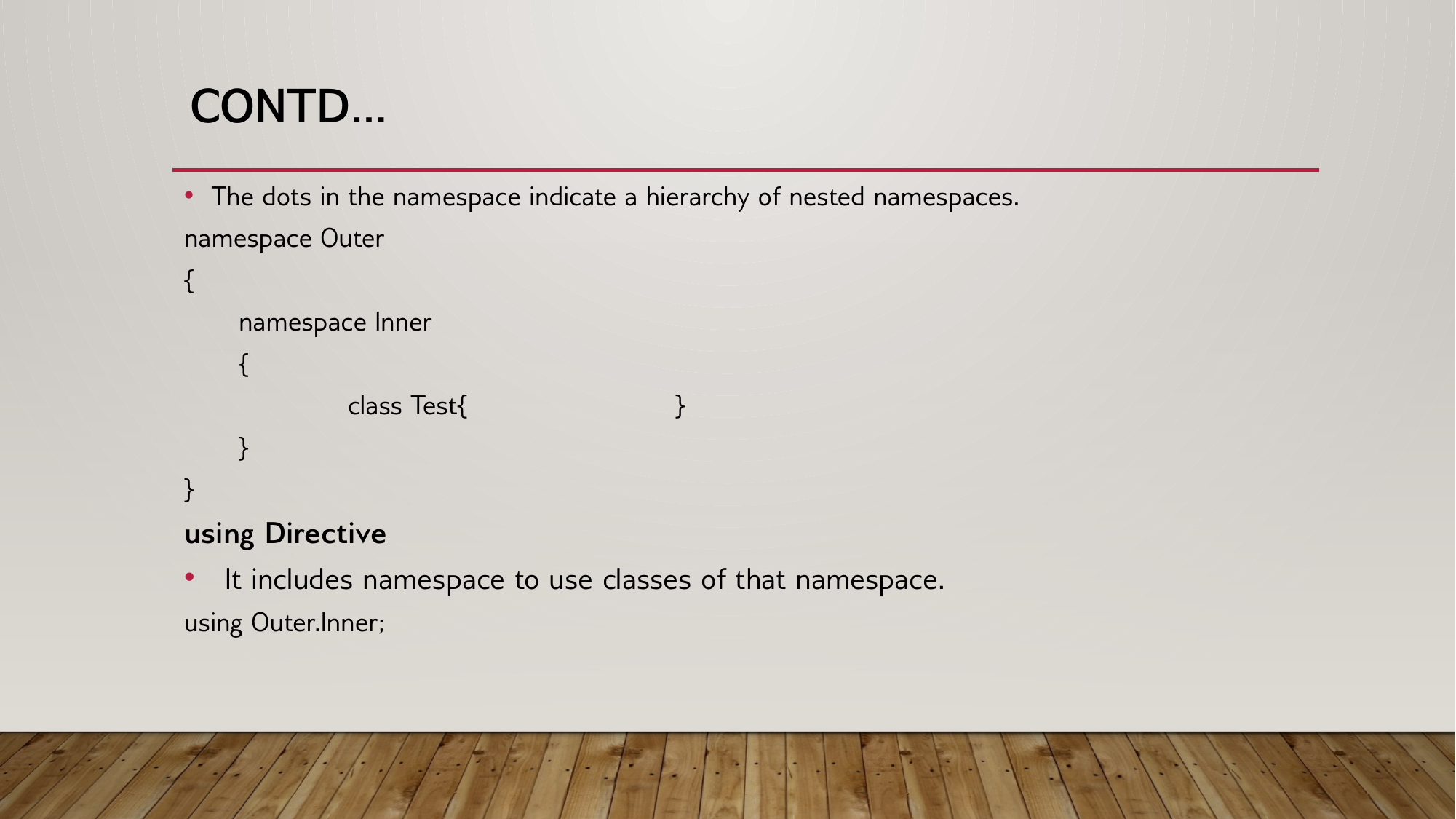

# Contd…
The dots in the namespace indicate a hierarchy of nested namespaces.
namespace Outer
{
namespace Inner
{
	class Test{		}
}
}
using Directive
It includes namespace to use classes of that namespace.
using Outer.Inner;